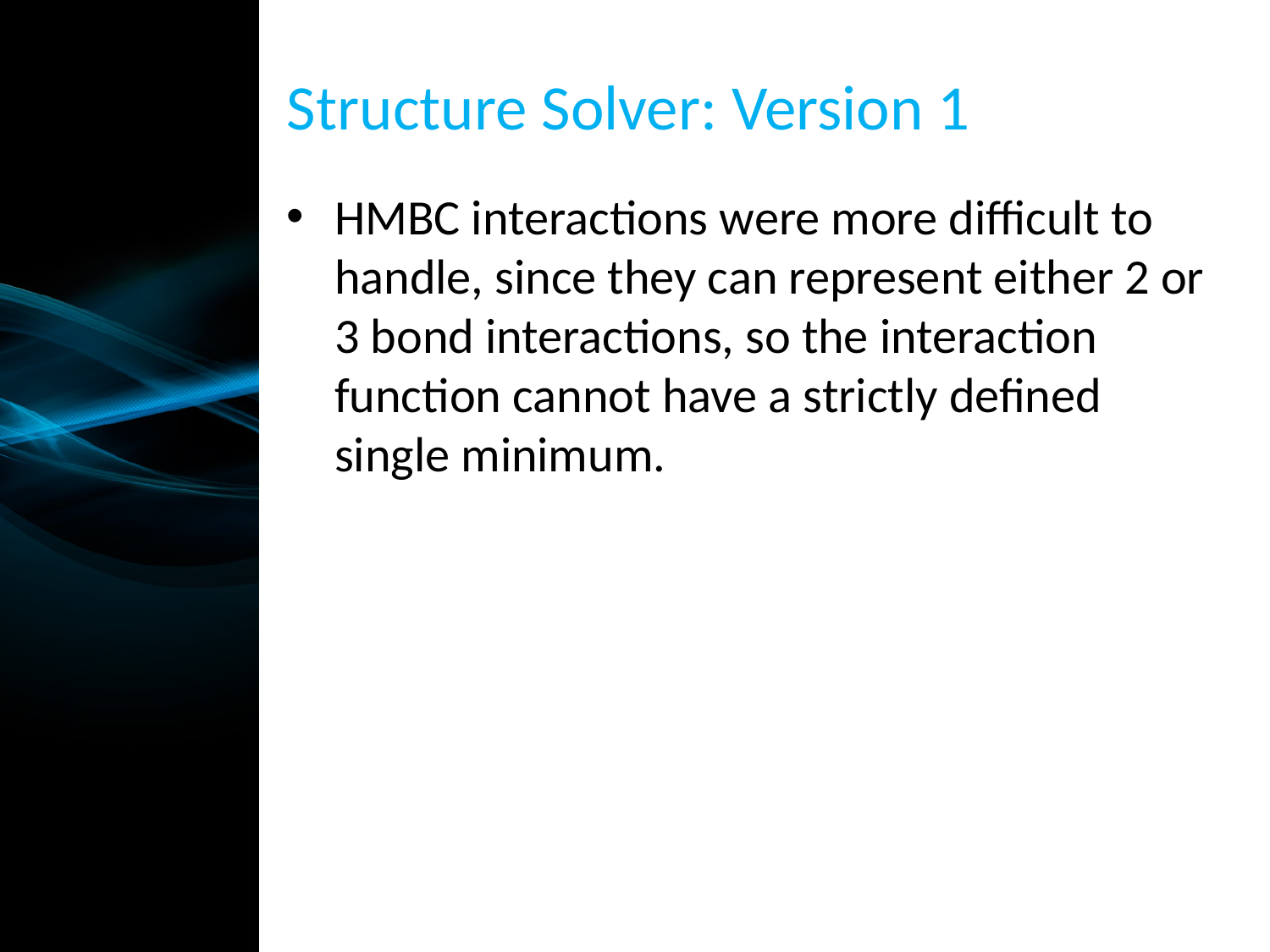

Structure Solver: Version 1
HMBC interactions were more difficult to handle, since they can represent either 2 or 3 bond interactions, so the interaction function cannot have a strictly defined single minimum.